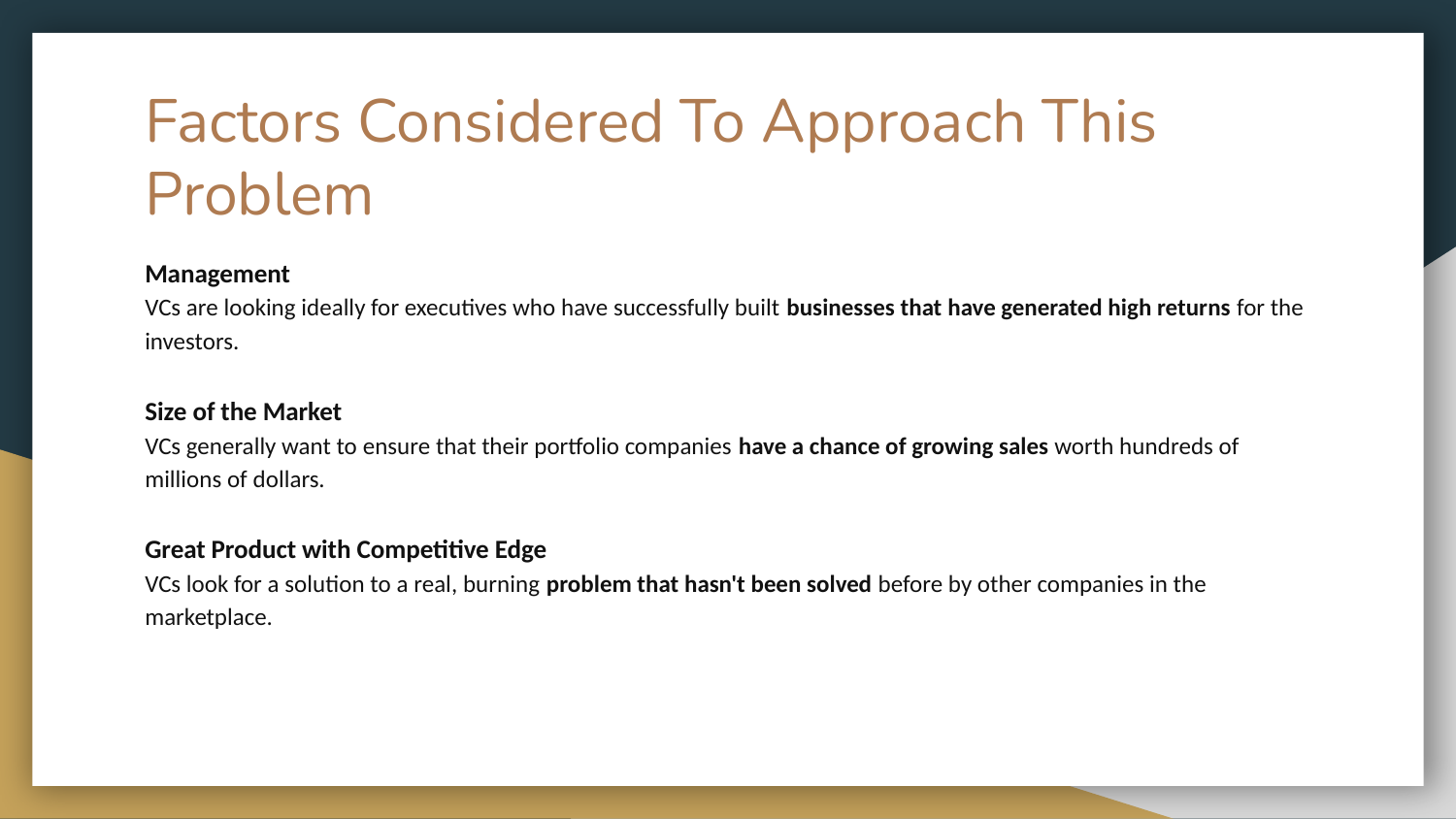

# Factors Considered To Approach This Problem

Management
VCs are looking ideally for executives who have successfully built businesses that have generated high returns for the investors.

Size of the Market
VCs generally want to ensure that their portfolio companies have a chance of growing sales worth hundreds of millions of dollars.

Great Product with Competitive Edge
VCs look for a solution to a real, burning problem that hasn't been solved before by other companies in the marketplace.